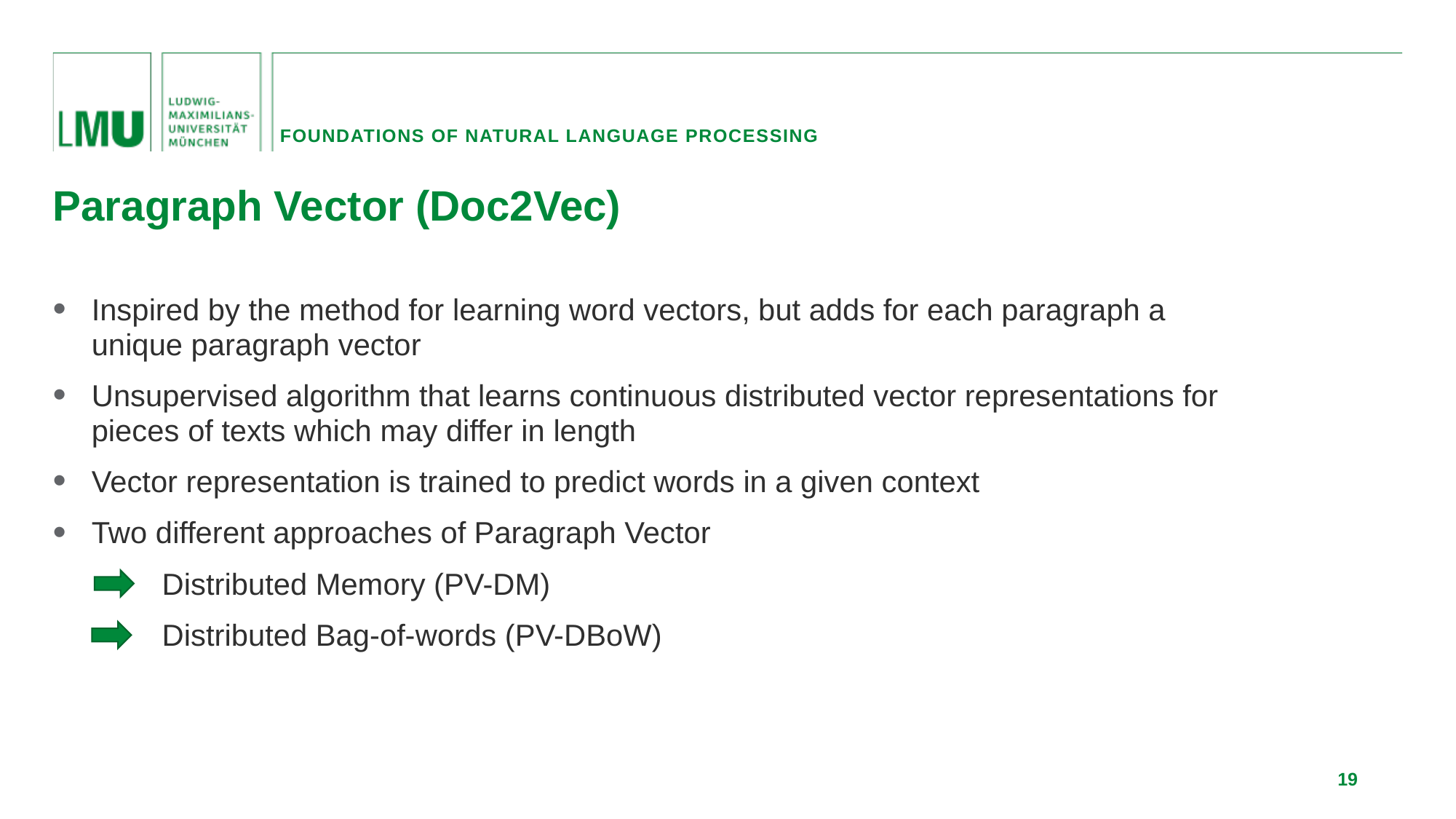

Foundations of natural language processing
Paragraph Vector (Doc2Vec)
Inspired by the method for learning word vectors, but adds for each paragraph a unique paragraph vector
Unsupervised algorithm that learns continuous distributed vector representations for pieces of texts which may differ in length
Vector representation is trained to predict words in a given context
Two different approaches of Paragraph Vector
	Distributed Memory (PV-DM)
	Distributed Bag-of-words (PV-DBoW)

19